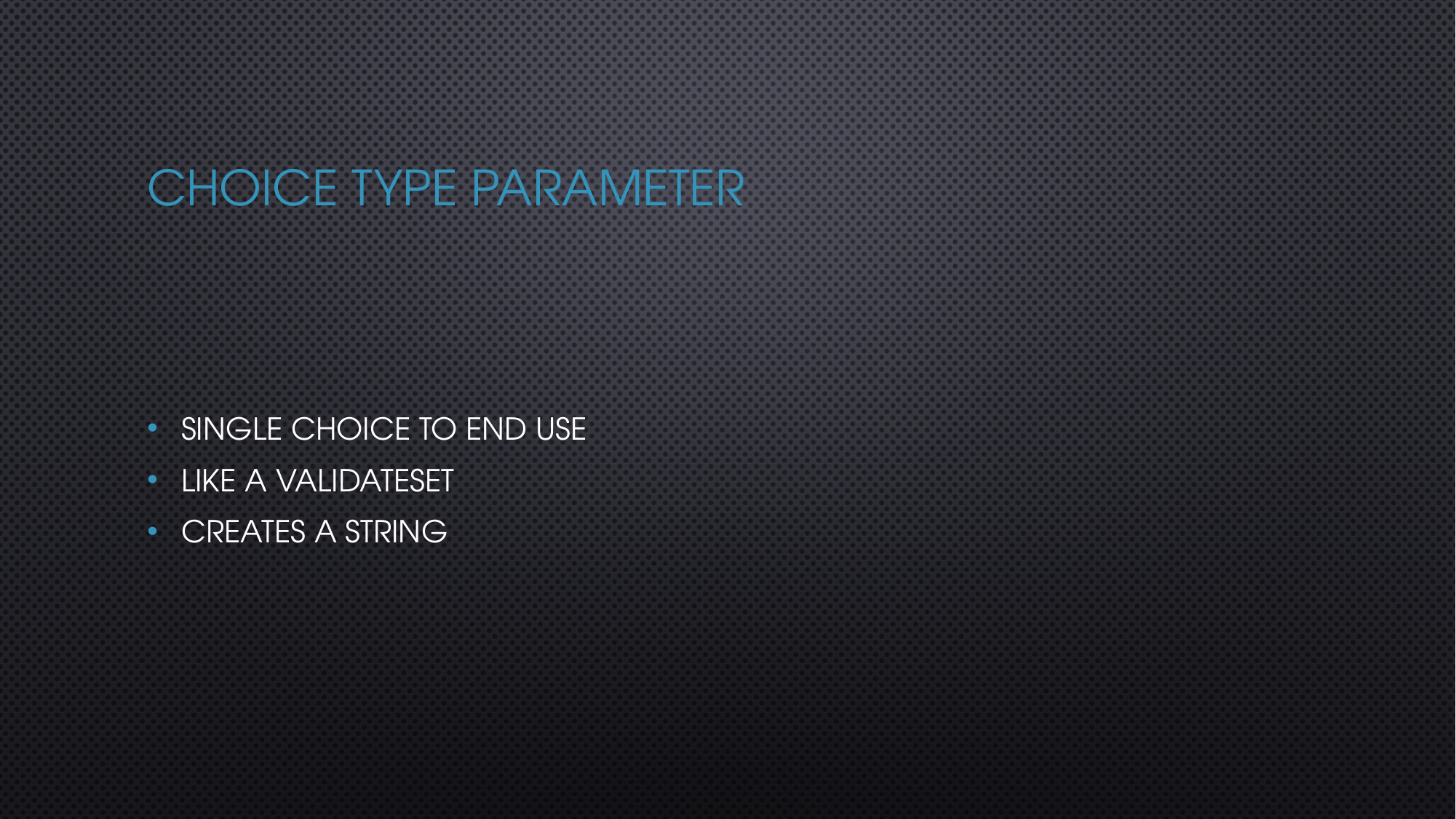

# Choice Type parameter
Single choice to end use
Like a validateset
Creates a string